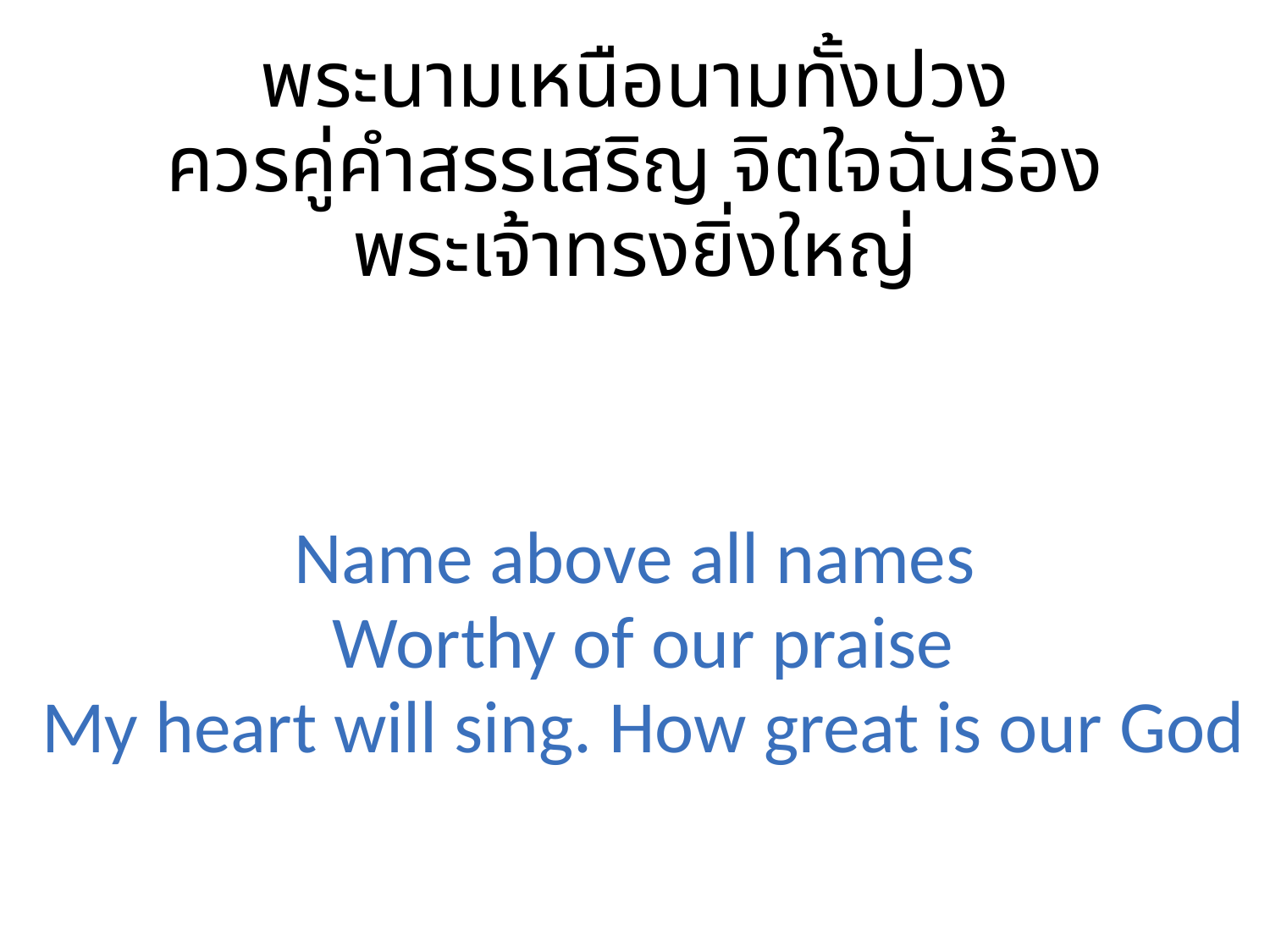

พระนามเหนือนามทั้งปวง
ควรคู่คำสรรเสริญ จิตใจฉันร้อง
พระเจ้าทรงยิ่งใหญ่
Name above all names
 Worthy of our praise
 My heart will sing. How great is our God